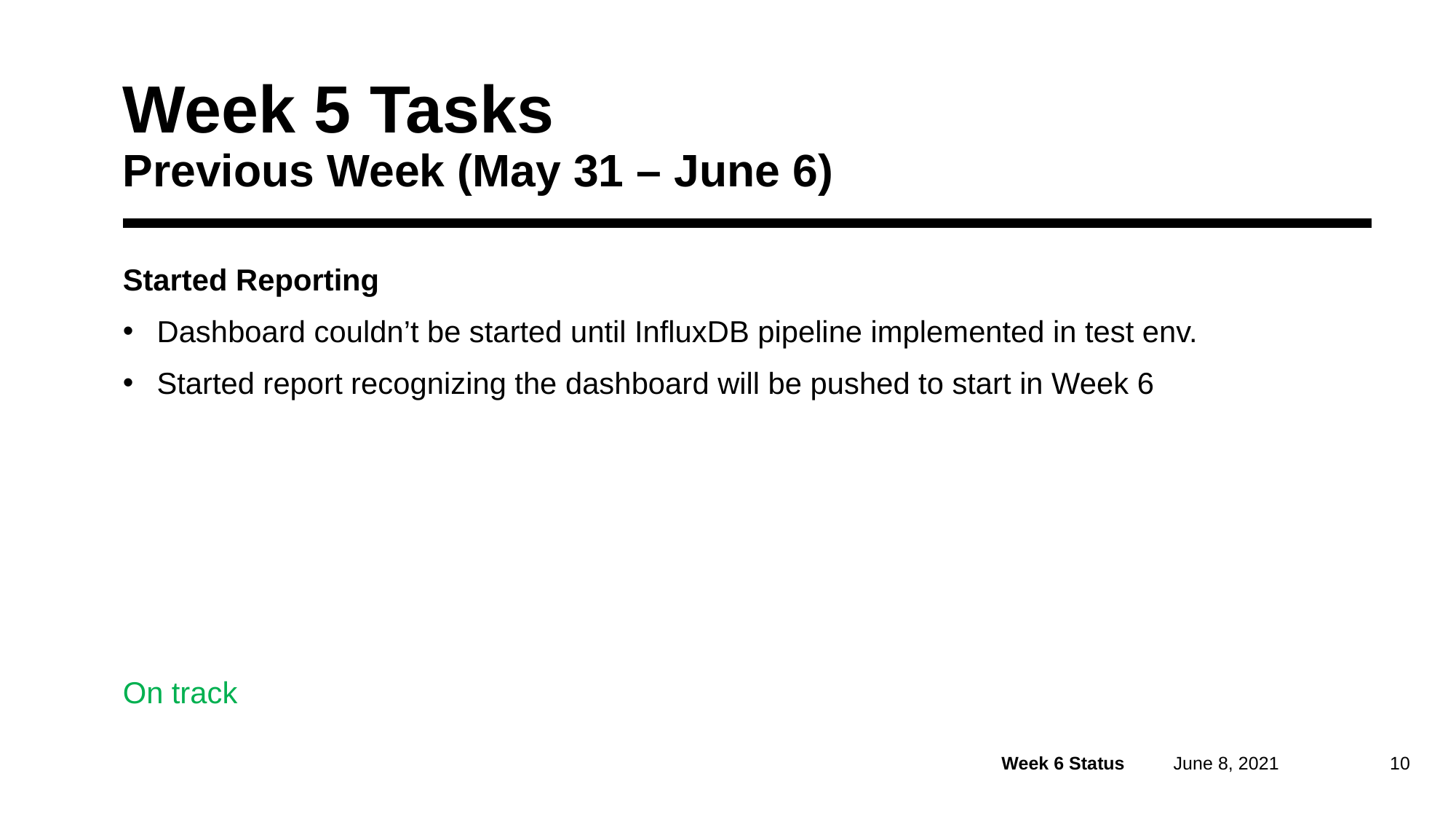

# Week 5 Tasks Previous Week (May 31 – June 6)

Started Reporting
Dashboard couldn’t be started until InfluxDB pipeline implemented in test env.
Started report recognizing the dashboard will be pushed to start in Week 6

On track

June 8, 2021
10
Week 6 Status